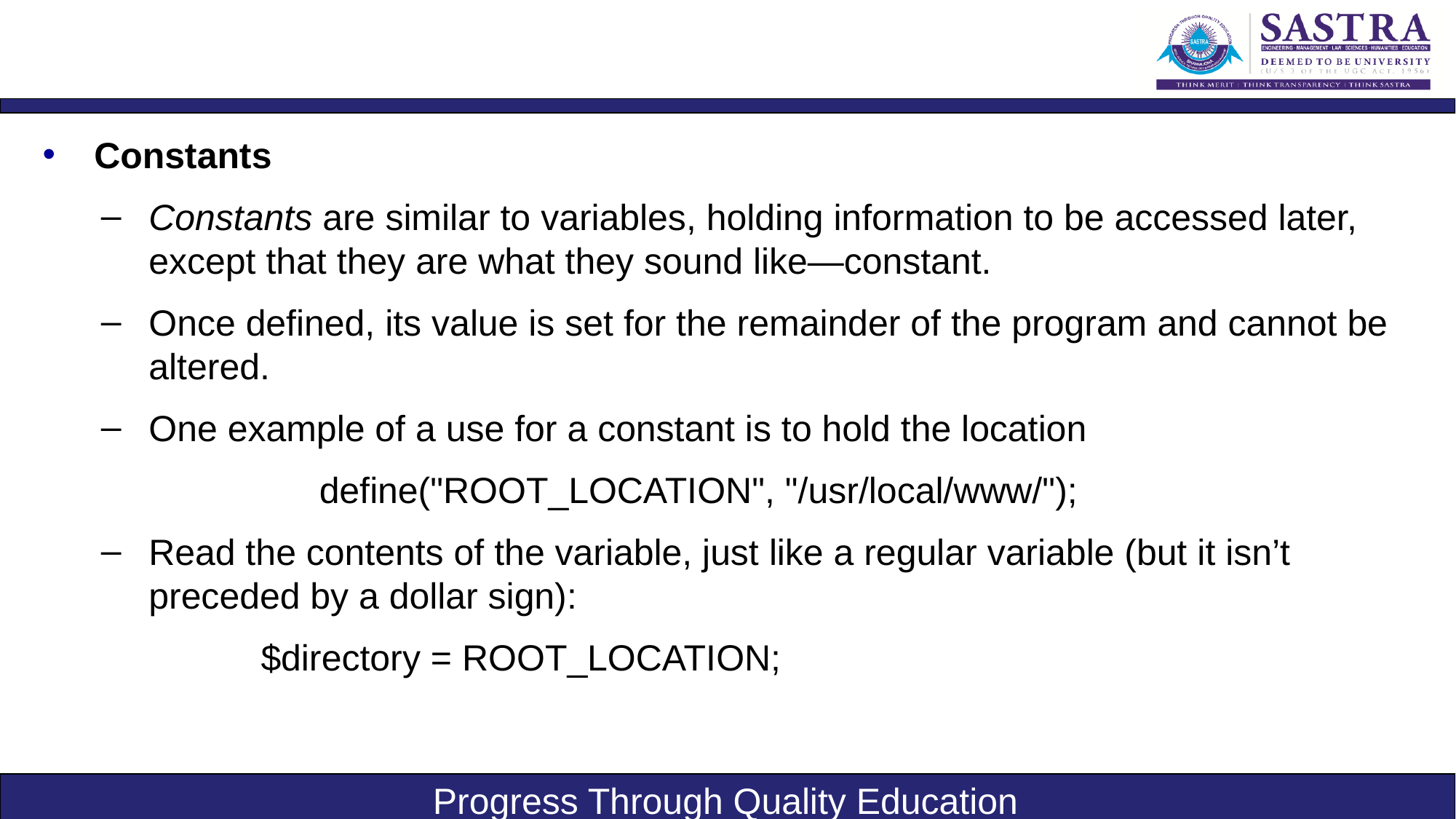

#
Constants
Constants are similar to variables, holding information to be accessed later, except that they are what they sound like—constant.
Once defined, its value is set for the remainder of the program and cannot be altered.
One example of a use for a constant is to hold the location
		define("ROOT_LOCATION", "/usr/local/www/");
Read the contents of the variable, just like a regular variable (but it isn’t preceded by a dollar sign):
		$directory = ROOT_LOCATION;